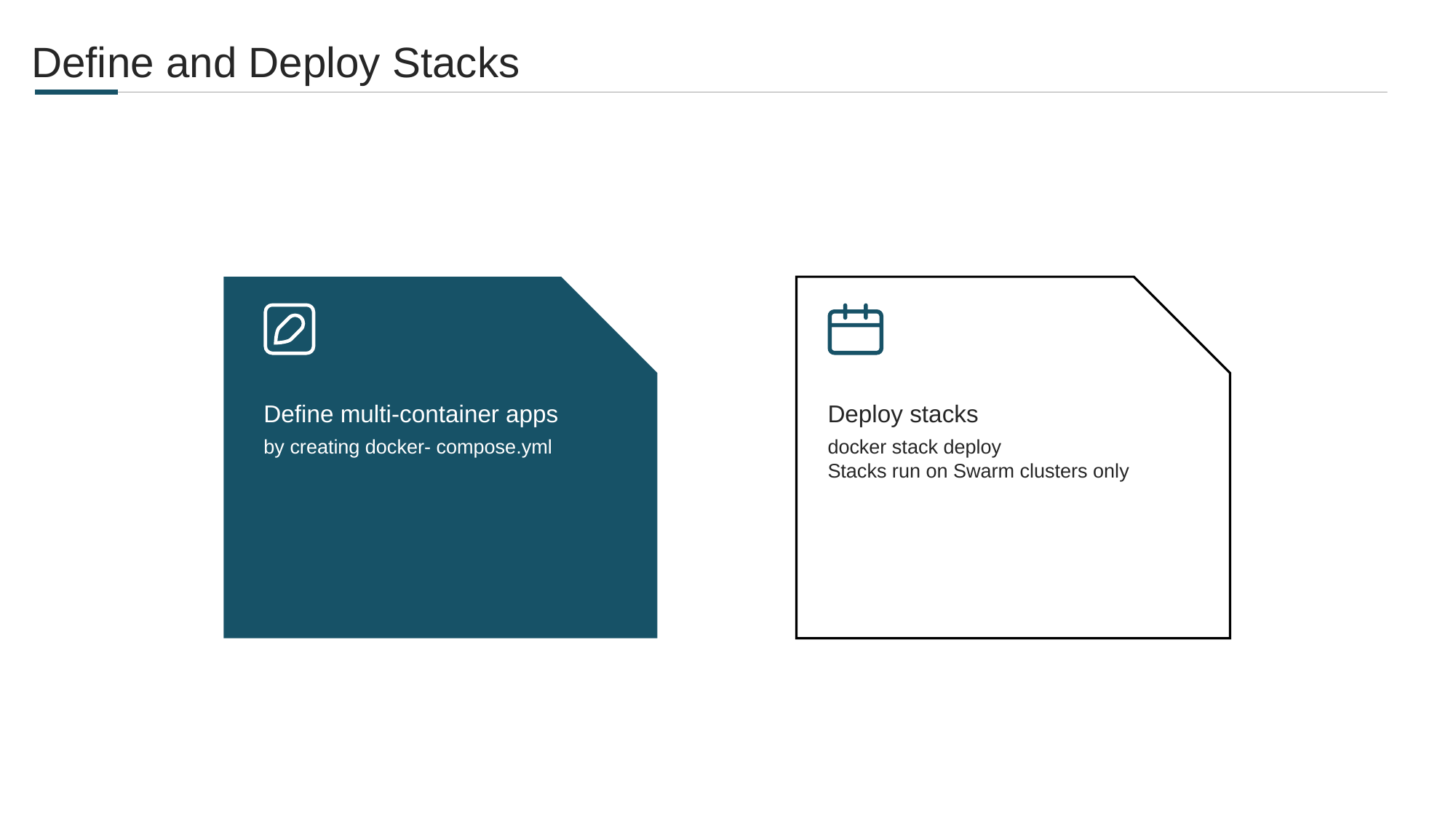

Define and Deploy Stacks

Define multi-container apps
Deploy stacks
by creating docker- compose.yml
docker stack deploy
Stacks run on Swarm clusters only